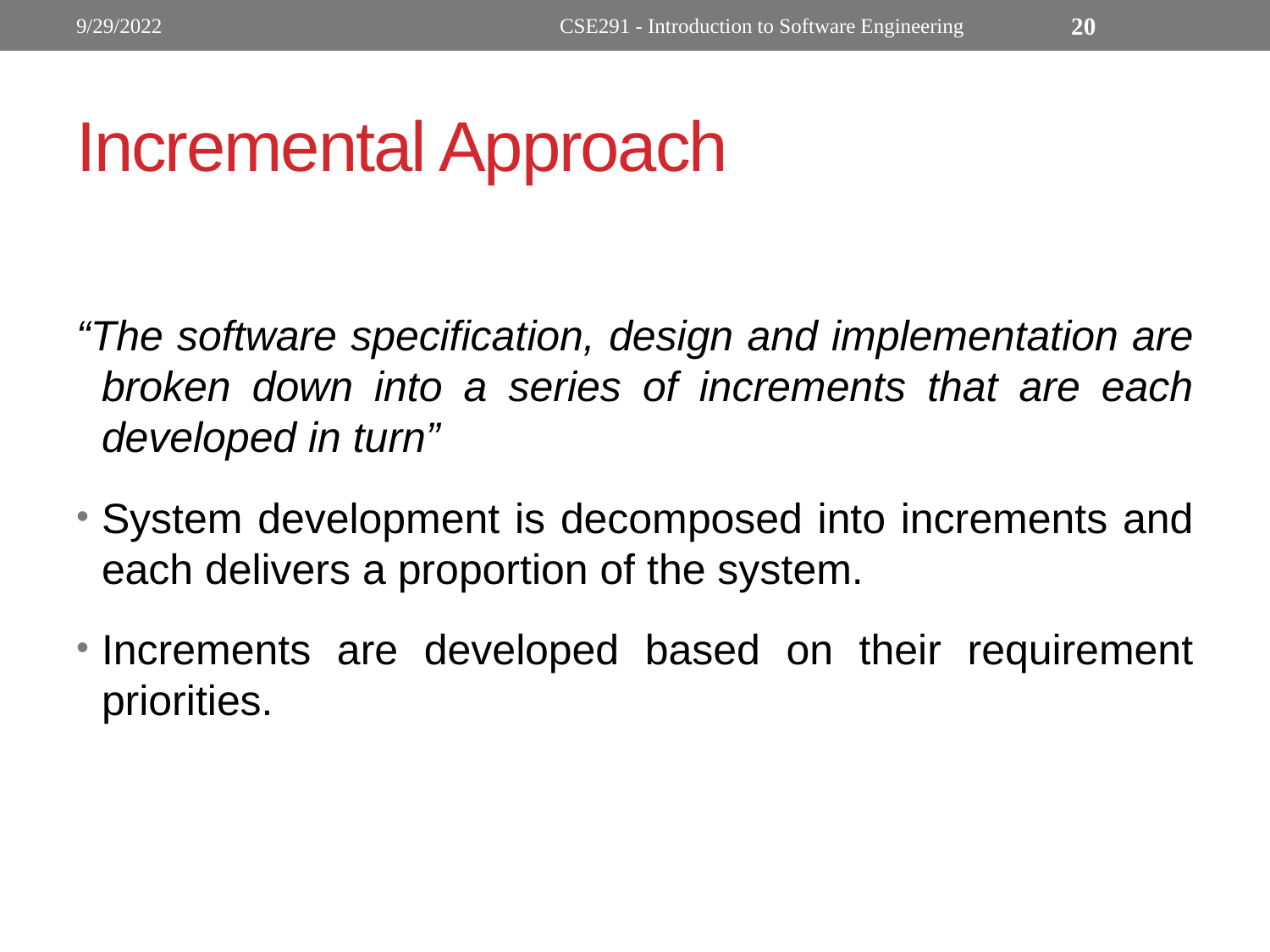

9/29/2022
CSE291 - Introduction to Software Engineering
20
# Incremental Approach

“The software specification, design and implementation are broken down into a series of increments that are each developed in turn”
System development is decomposed into increments and each delivers a proportion of the system.
Increments are developed based on their requirement priorities.